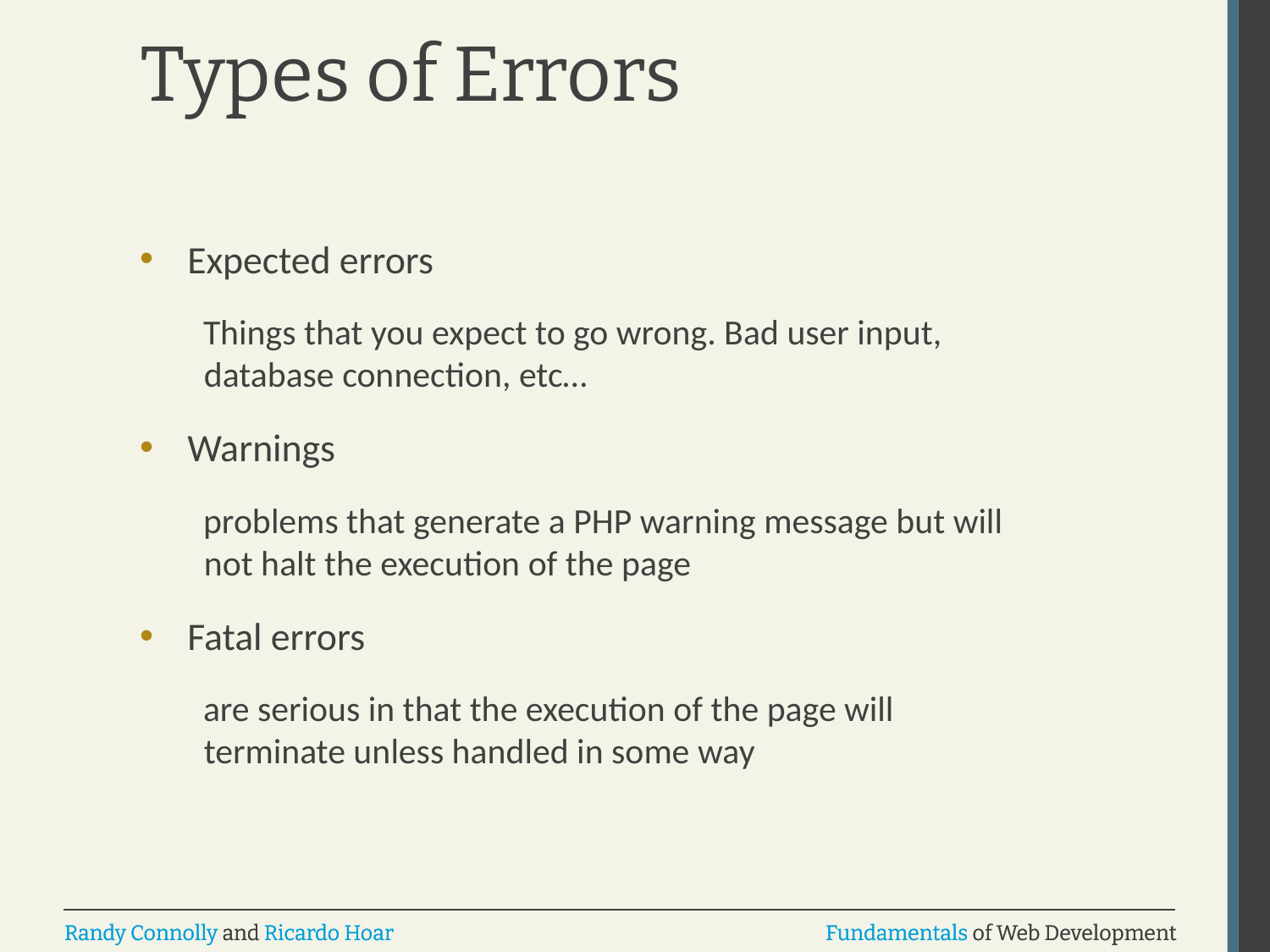

# Types of Errors

Expected errors
Things that you expect to go wrong. Bad user input, database connection, etc…
Warnings
problems that generate a PHP warning message but will not halt the execution of the page
Fatal errors
are serious in that the execution of the page will terminate unless handled in some way